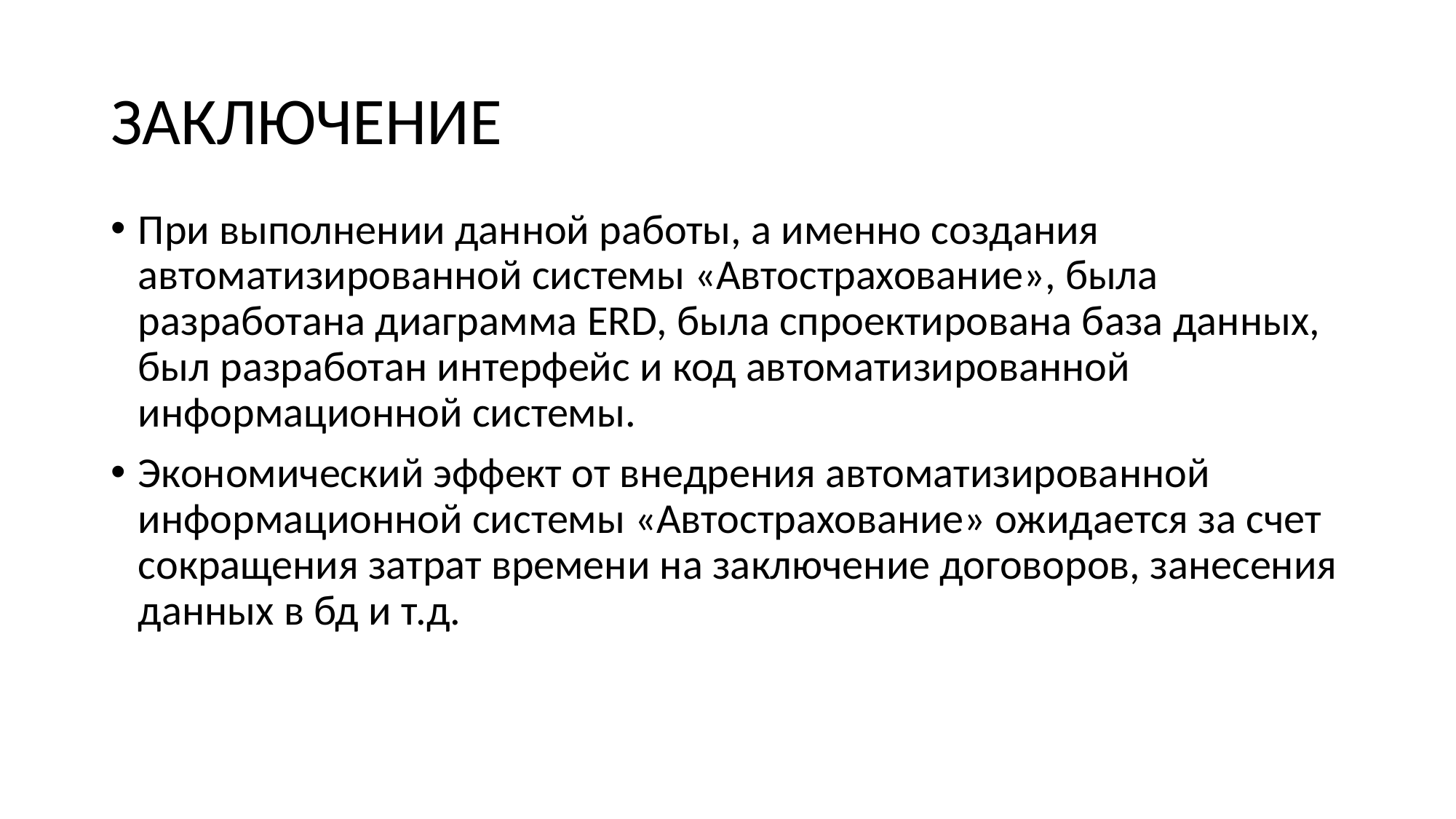

# ЗАКЛЮЧЕНИЕ
При выполнении данной работы, а именно создания автоматизированной системы «Автострахование», была разработана диаграмма ERD, была спроектирована база данных, был разработан интерфейс и код автоматизированной информационной системы.
Экономический эффект от внедрения автоматизированной информационной системы «Автострахование» ожидается за счет сокращения затрат времени на заключение договоров, занесения данных в бд и т.д.